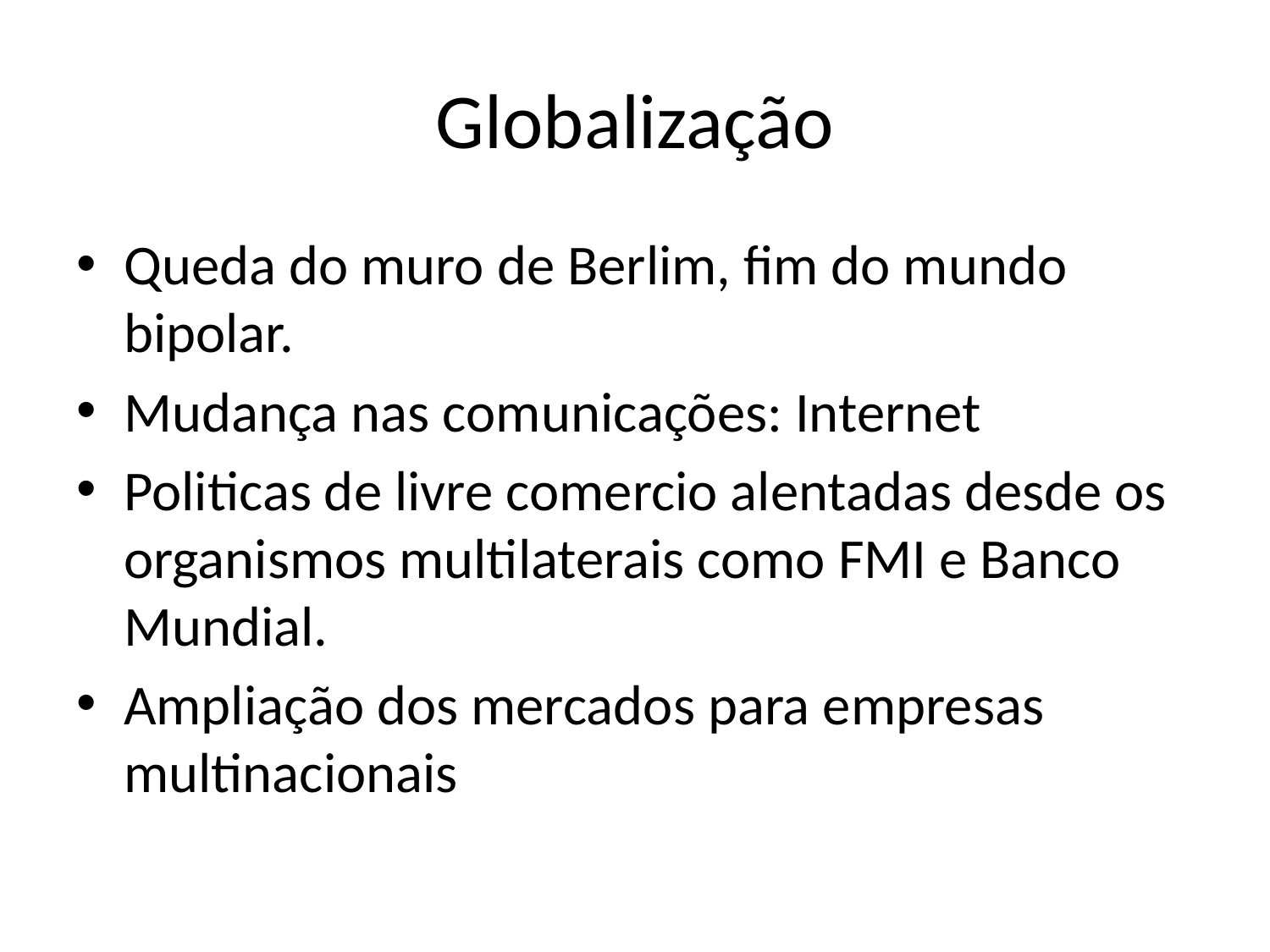

# Globalização
Queda do muro de Berlim, fim do mundo bipolar.
Mudança nas comunicações: Internet
Politicas de livre comercio alentadas desde os organismos multilaterais como FMI e Banco Mundial.
Ampliação dos mercados para empresas multinacionais